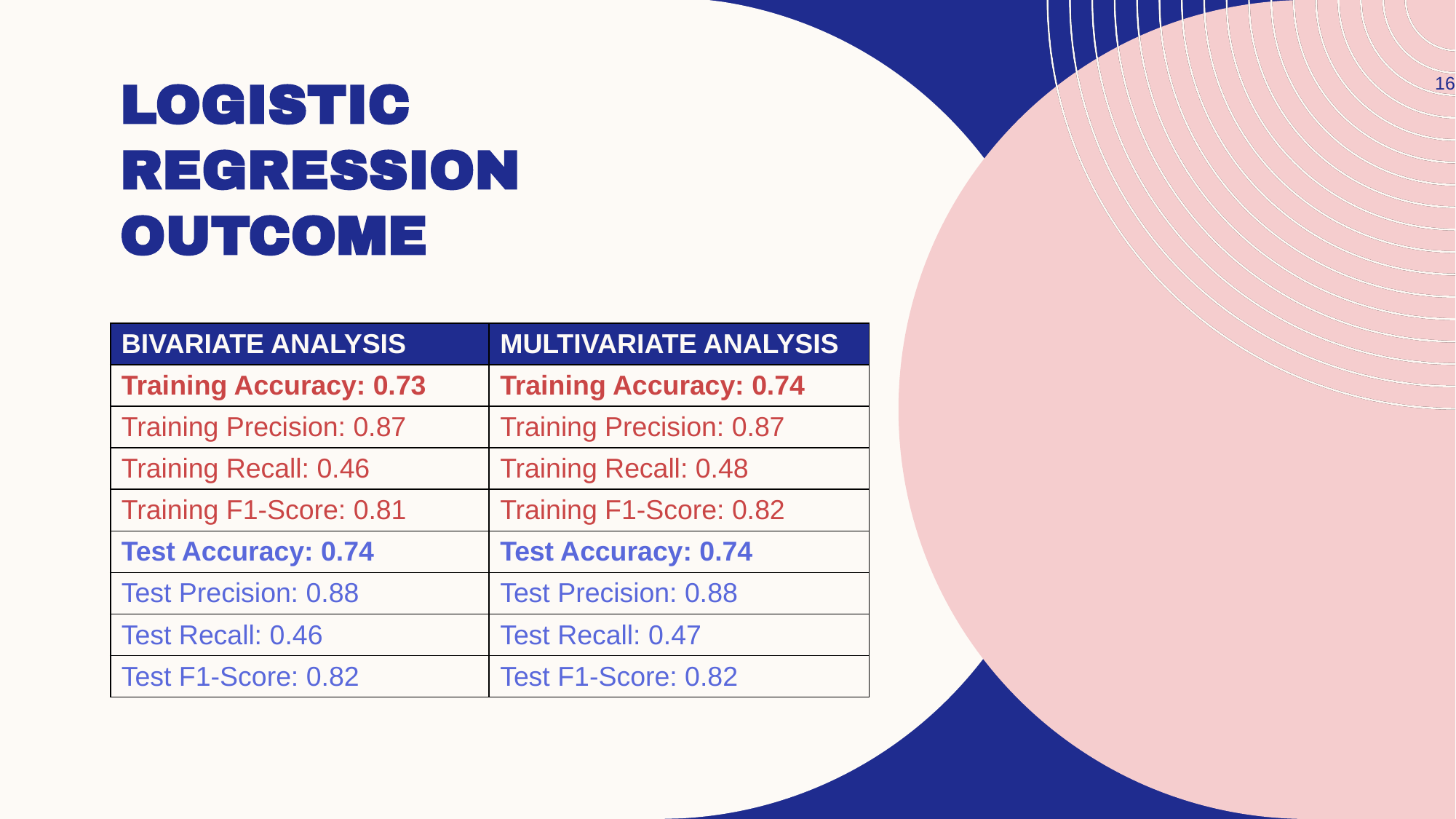

# LOGISTIC REGRESSION OUTCOME
16
| BIVARIATE ANALYSIS | MULTIVARIATE ANALYSIS |
| --- | --- |
| Training Accuracy: 0.73 | Training Accuracy: 0.74 |
| Training Precision: 0.87 | Training Precision: 0.87 |
| Training Recall: 0.46 | Training Recall: 0.48 |
| Training F1-Score: 0.81 | Training F1-Score: 0.82 |
| Test Accuracy: 0.74 | Test Accuracy: 0.74 |
| Test Precision: 0.88 | Test Precision: 0.88 |
| Test Recall: 0.46 | Test Recall: 0.47 |
| Test F1-Score: 0.82 | Test F1-Score: 0.82 |